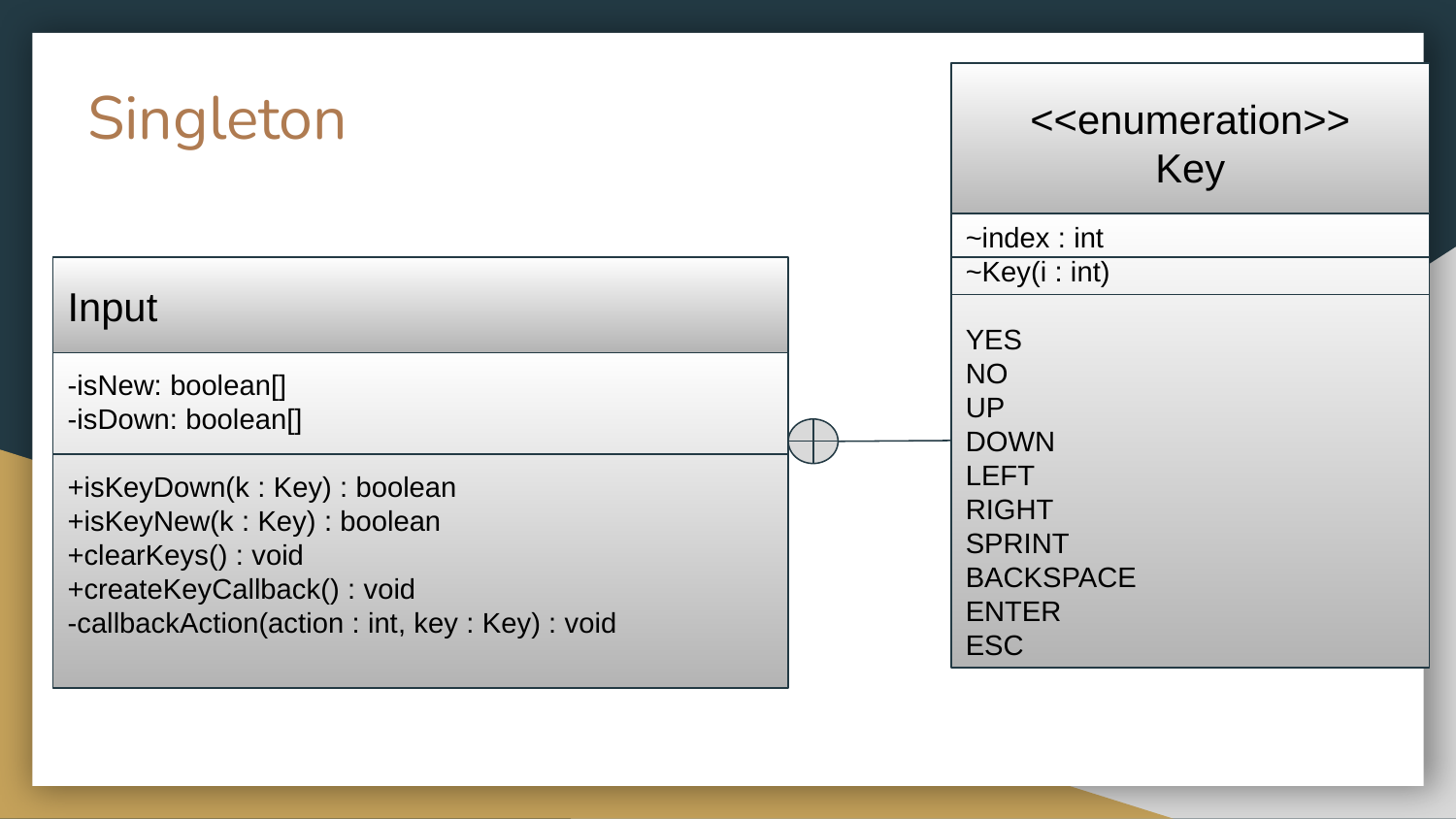

<<enumeration>>
Key
~index : int
~Key(i : int)

YES
NO
UP
DOWN
LEFT
RIGHT
SPRINT
BACKSPACE
ENTER
ESC
# Singleton
Input
-isNew: boolean[]
-isDown: boolean[]

+isKeyDown(k : Key) : boolean
+isKeyNew(k : Key) : boolean
+clearKeys() : void
+createKeyCallback() : void
-callbackAction(action : int, key : Key) : void